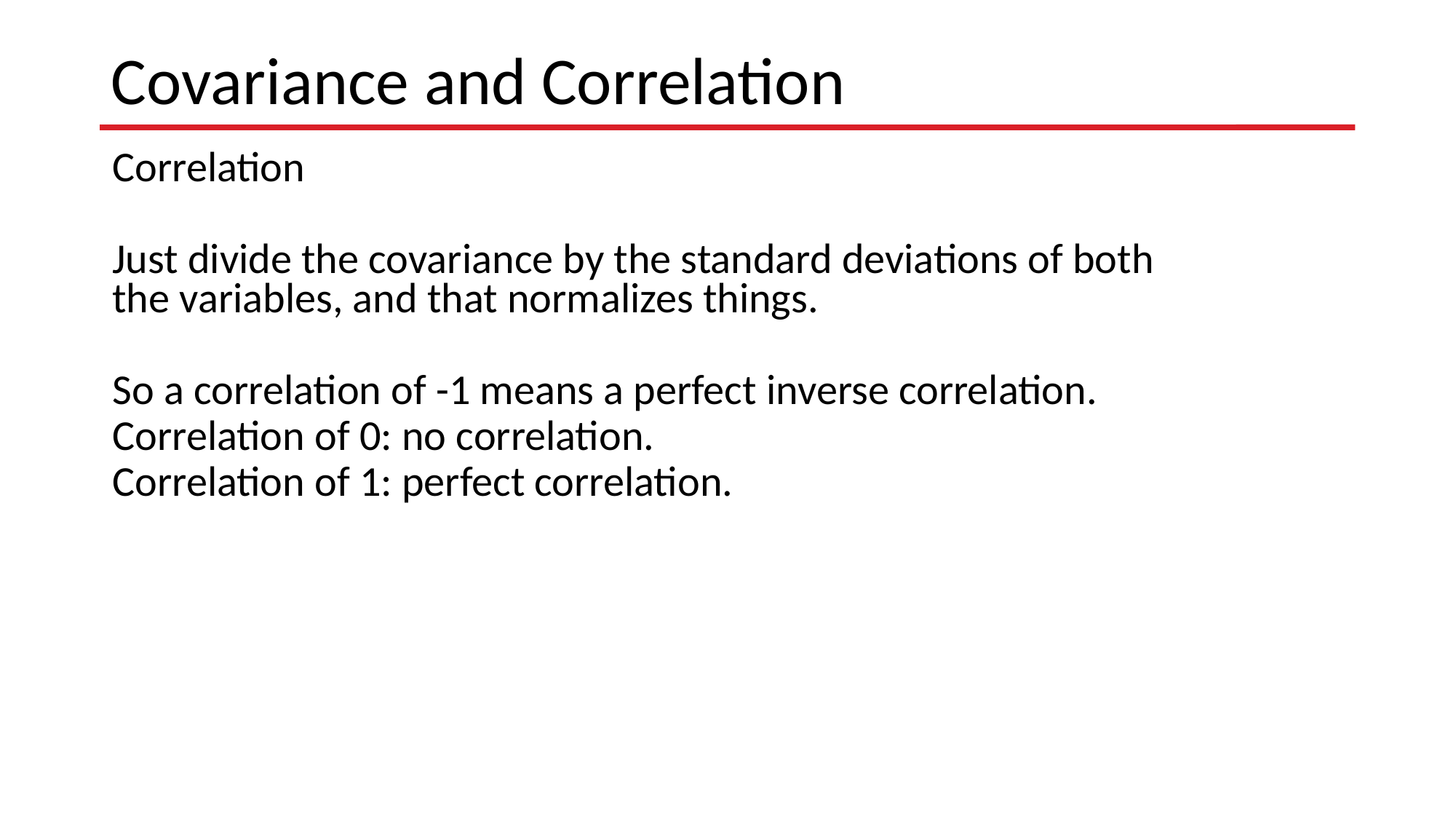

# Covariance and Correlation

Correlation

Just divide the covariance by the standard deviations of both the variables, and that normalizes things.

So a correlation of -1 means a perfect inverse correlation.
Correlation of 0: no correlation.
Correlation of 1: perfect correlation.